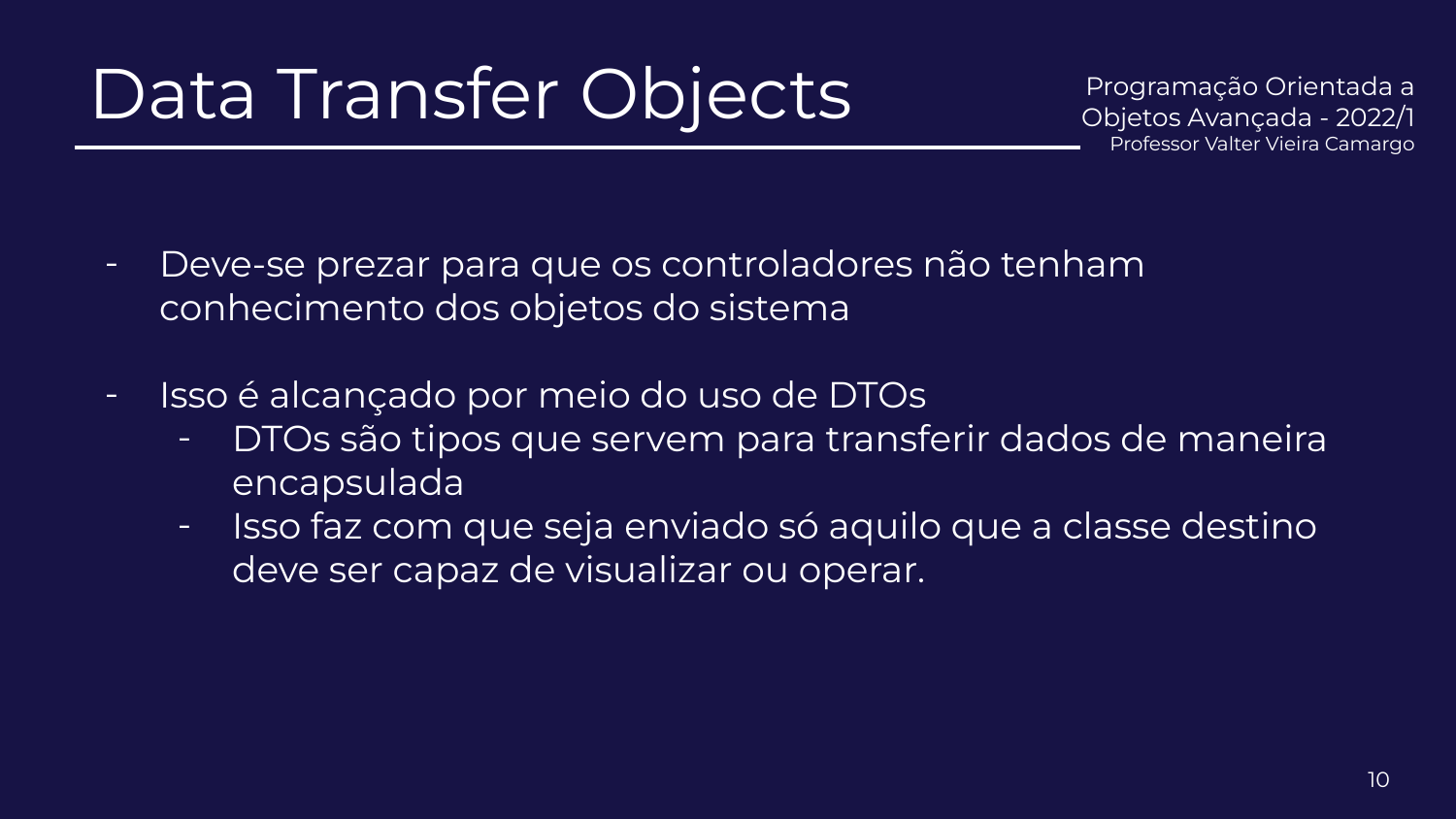

# Data Transfer Objects
Programação Orientada a Objetos Avançada - 2022/1
Professor Valter Vieira Camargo
Deve-se prezar para que os controladores não tenham conhecimento dos objetos do sistema

Isso é alcançado por meio do uso de DTOs
DTOs são tipos que servem para transferir dados de maneira encapsulada
Isso faz com que seja enviado só aquilo que a classe destino deve ser capaz de visualizar ou operar.

10